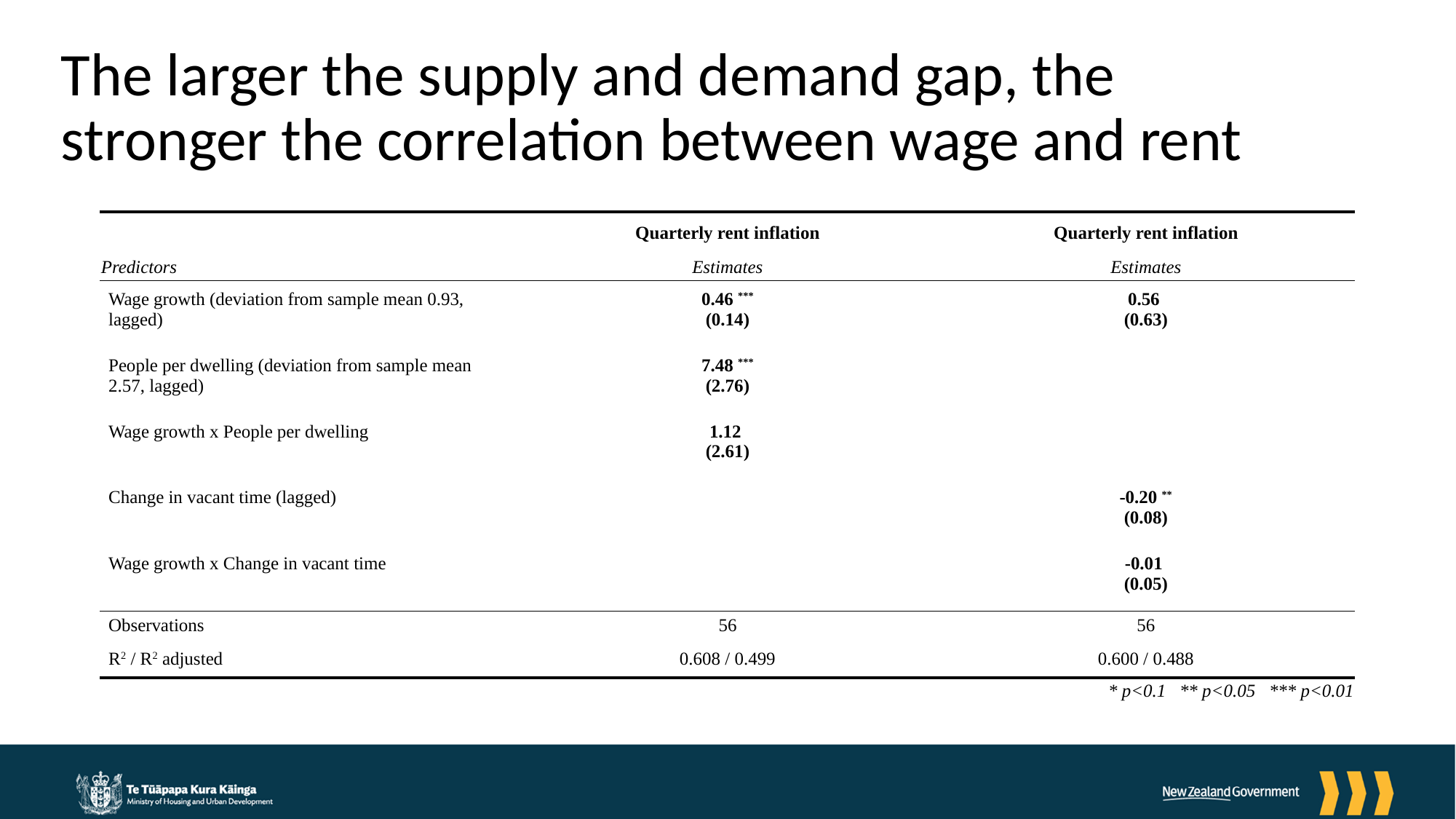

# The larger the supply and demand gap, the stronger the correlation between wage and rent
|  | Quarterly rent inflation | Quarterly rent inflation |
| --- | --- | --- |
| Predictors | Estimates | Estimates |
| Wage growth (deviation from sample mean 0.93, lagged) | 0.46 \*\*\* (0.14) | 0.56 (0.63) |
| People per dwelling (deviation from sample mean 2.57, lagged) | 7.48 \*\*\* (2.76) |  |
| Wage growth x People per dwelling | 1.12 (2.61) |  |
| Change in vacant time (lagged) |  | -0.20 \*\* (0.08) |
| Wage growth x Change in vacant time |  | -0.01 (0.05) |
| Observations | 56 | 56 |
| R2 / R2 adjusted | 0.608 / 0.499 | 0.600 / 0.488 |
| \* p<0.1   \*\* p<0.05   \*\*\* p<0.01 |  |  |